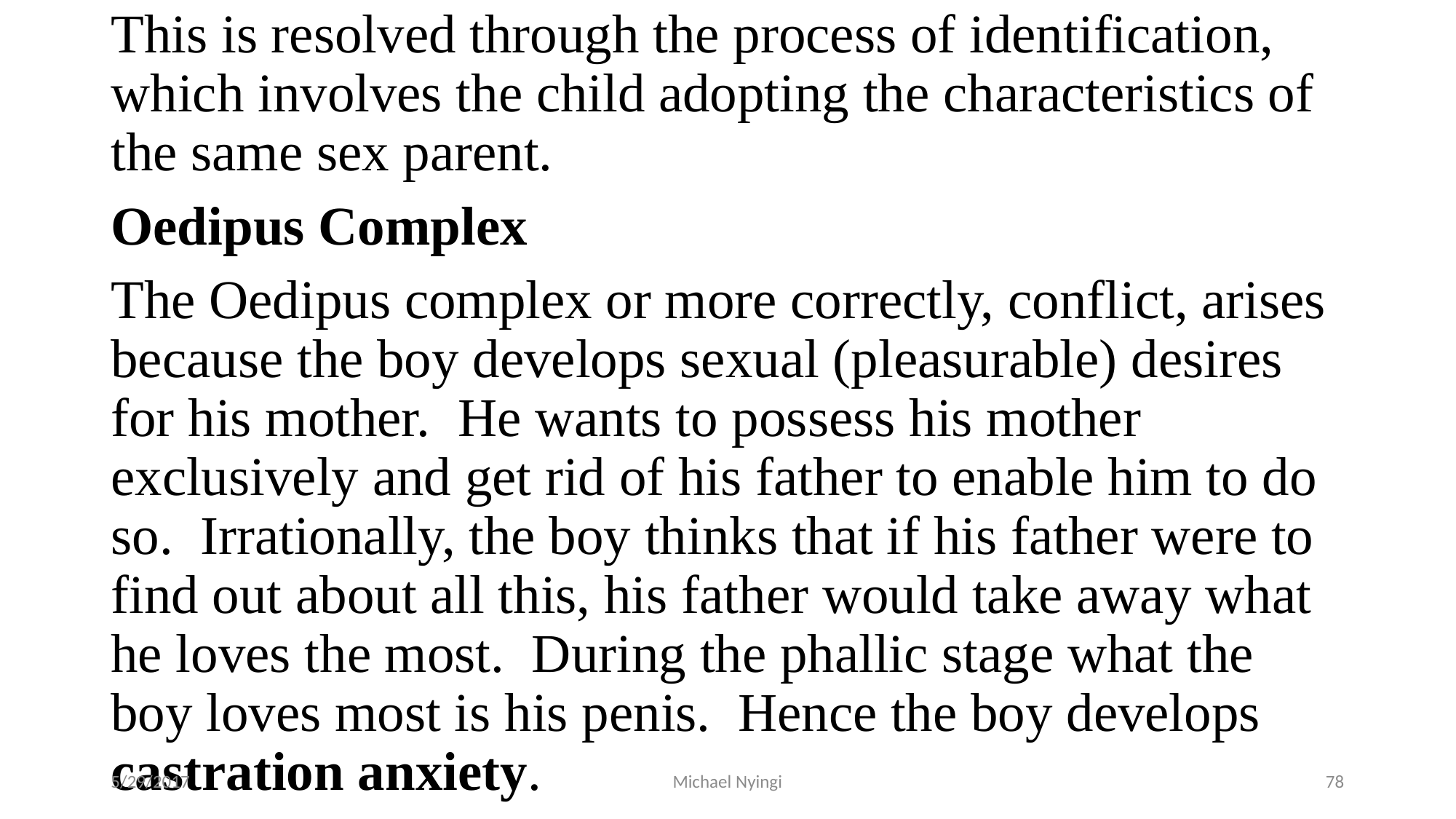

This is resolved through the process of identification, which involves the child adopting the characteristics of the same sex parent.
Oedipus Complex
The Oedipus complex or more correctly, conflict, arises because the boy develops sexual (pleasurable) desires for his mother.  He wants to possess his mother exclusively and get rid of his father to enable him to do so.  Irrationally, the boy thinks that if his father were to find out about all this, his father would take away what he loves the most.  During the phallic stage what the boy loves most is his penis.  Hence the boy develops castration anxiety.
5/29/2017
Michael Nyingi
78